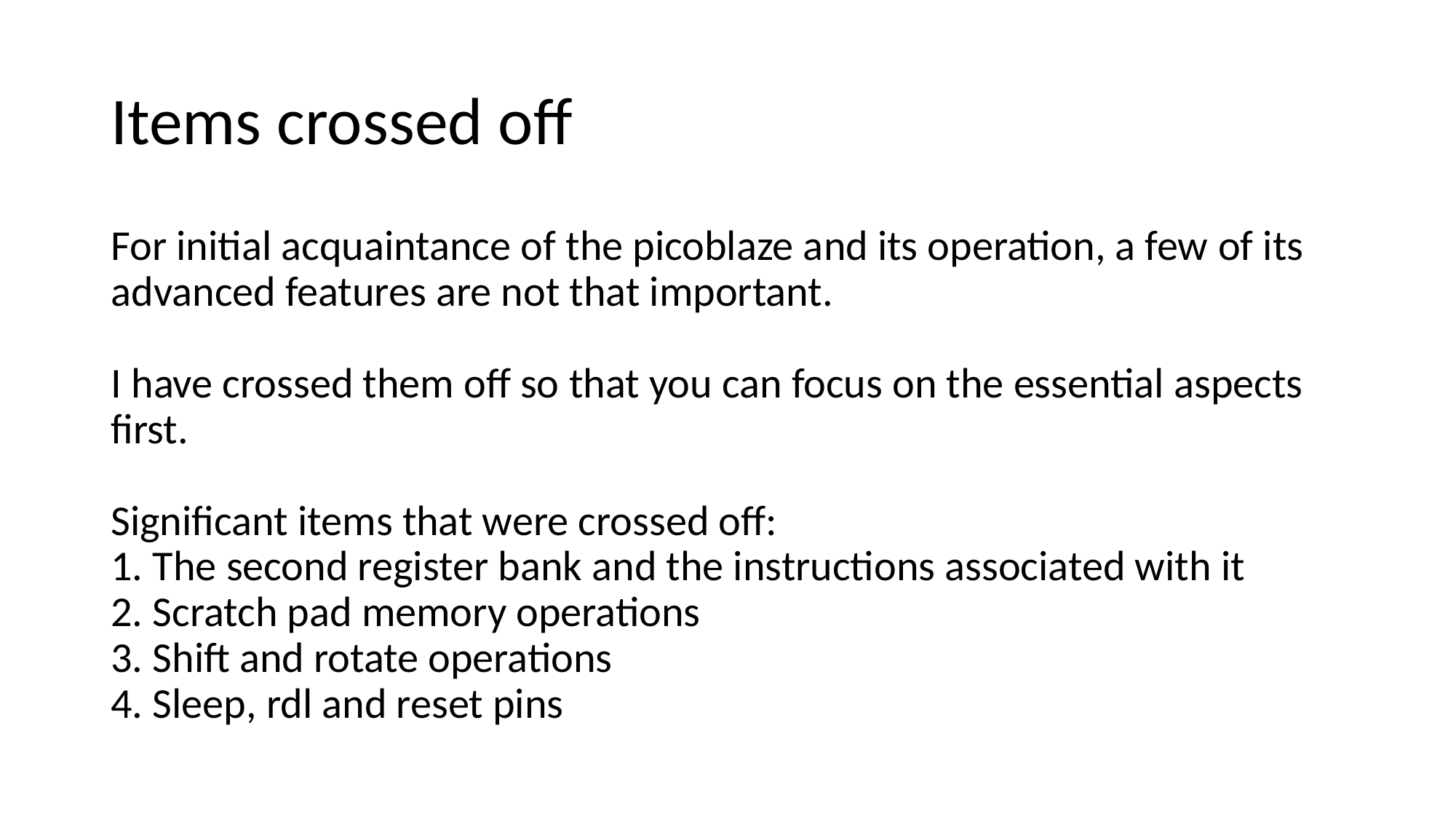

# Items crossed off
For initial acquaintance of the picoblaze and its operation, a few of its advanced features are not that important.
I have crossed them off so that you can focus on the essential aspects first.
Significant items that were crossed off:
1. The second register bank and the instructions associated with it
2. Scratch pad memory operations
3. Shift and rotate operations
4. Sleep, rdl and reset pins